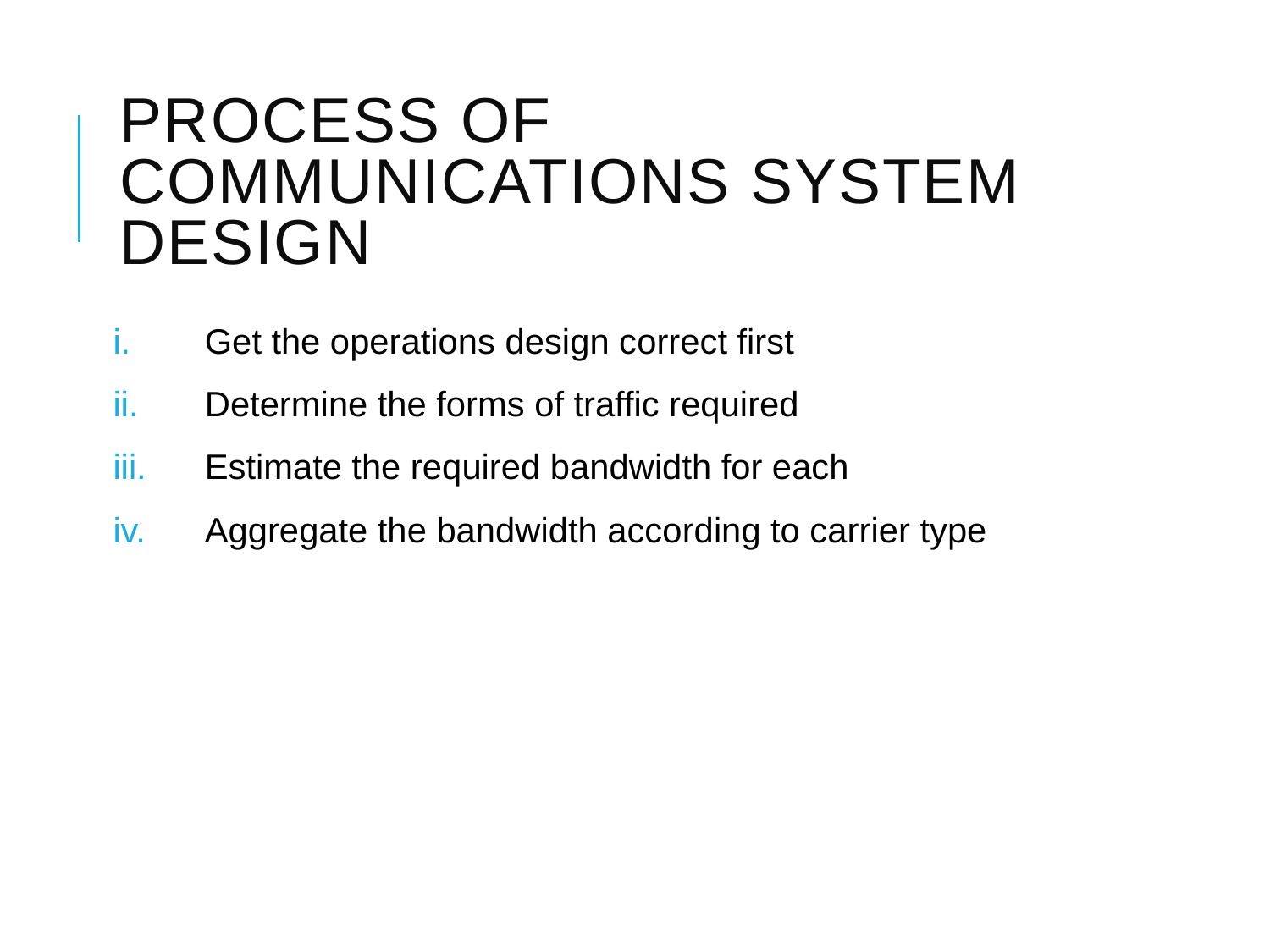

# Process of Communications System Design
Get the operations design correct first
Determine the forms of traffic required
Estimate the required bandwidth for each
Aggregate the bandwidth according to carrier type